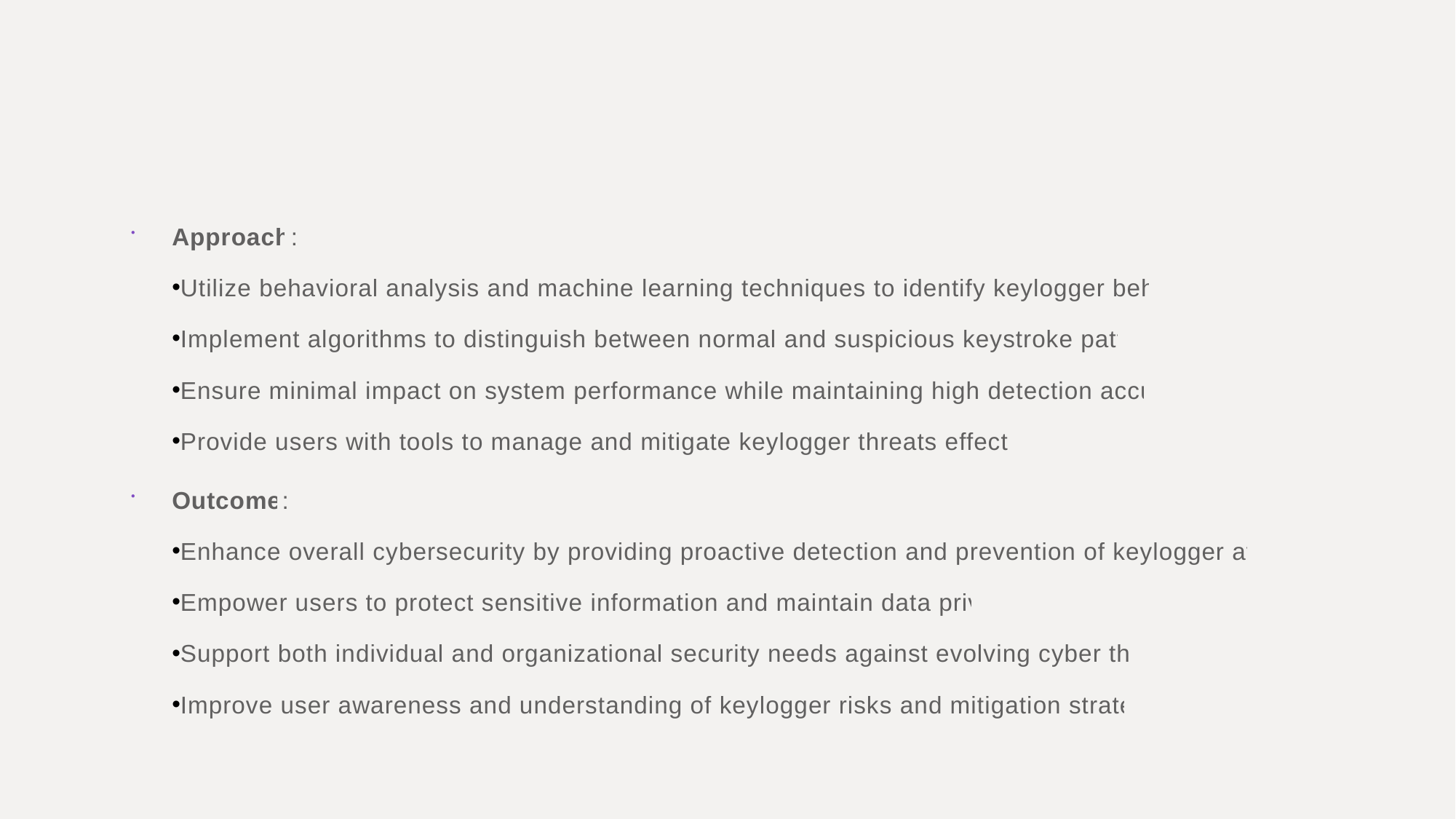

#
Approach:
Utilize behavioral analysis and machine learning techniques to identify keylogger behavior.
Implement algorithms to distinguish between normal and suspicious keystroke patterns.
Ensure minimal impact on system performance while maintaining high detection accuracy.
Provide users with tools to manage and mitigate keylogger threats effectively.
Outcome:
Enhance overall cybersecurity by providing proactive detection and prevention of keylogger attacks.
Empower users to protect sensitive information and maintain data privacy.
Support both individual and organizational security needs against evolving cyber threats.
Improve user awareness and understanding of keylogger risks and mitigation strategies.